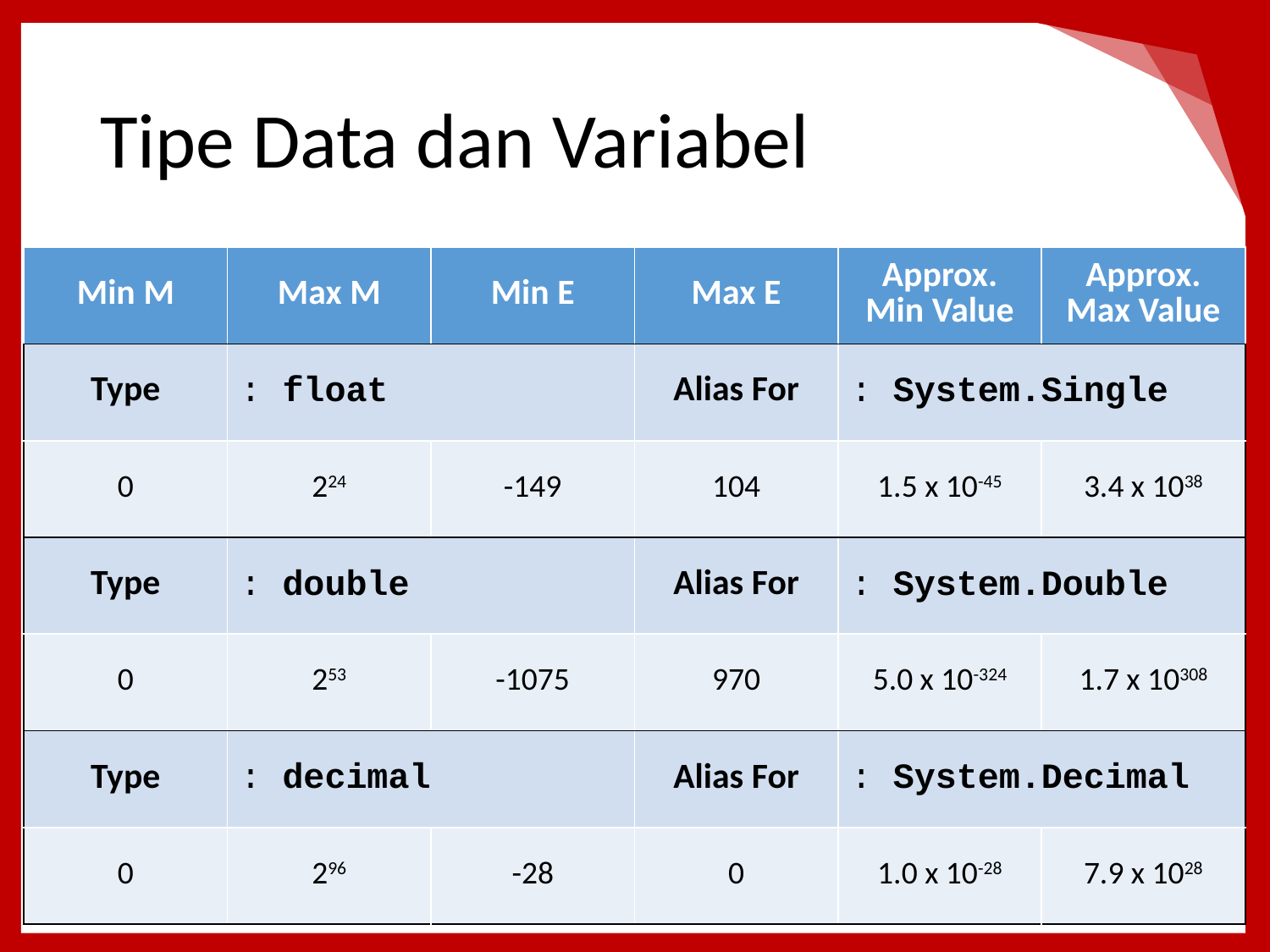

# Tipe Data dan Variabel
| Min M | Max M | Min E | Max E | Approx. Min Value | Approx. Max Value |
| --- | --- | --- | --- | --- | --- |
| Type | : float |  | Alias For | : System.Single |  |
| 0 | 224 | -149 | 104 | 1.5 x 10-45 | 3.4 x 1038 |
| Type | : double |  | Alias For | : System.Double |  |
| 0 | 253 | -1075 | 970 | 5.0 x 10-324 | 1.7 x 10308 |
| Type | : decimal |  | Alias For | : System.Decimal |  |
| 0 | 296 | -28 | 0 | 1.0 x 10-28 | 7.9 x 1028 |